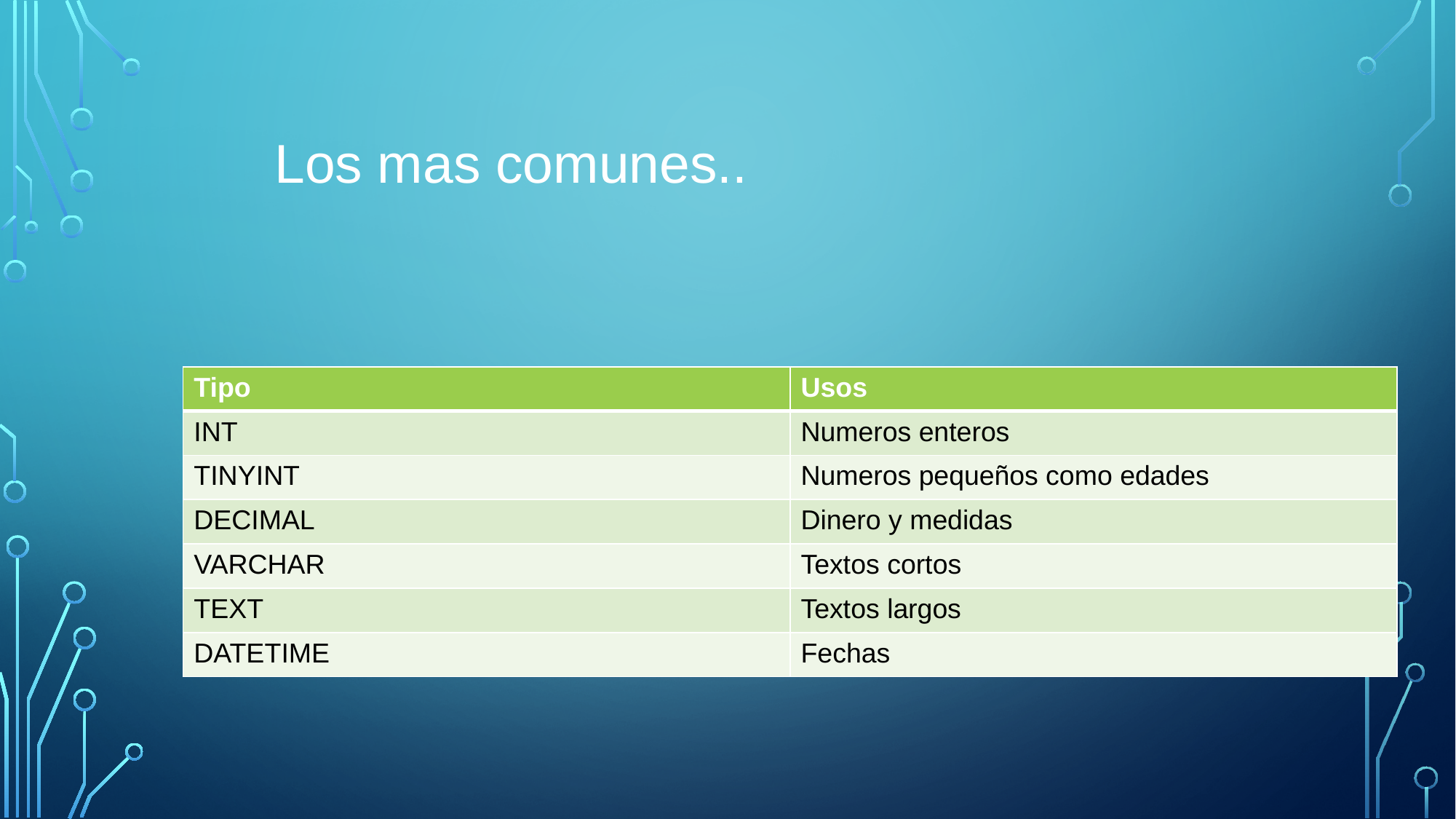

Los mas comunes..
| Tipo | Usos |
| --- | --- |
| INT | Numeros enteros |
| TINYINT | Numeros pequeños como edades |
| DECIMAL | Dinero y medidas |
| VARCHAR | Textos cortos |
| TEXT | Textos largos |
| DATETIME | Fechas |